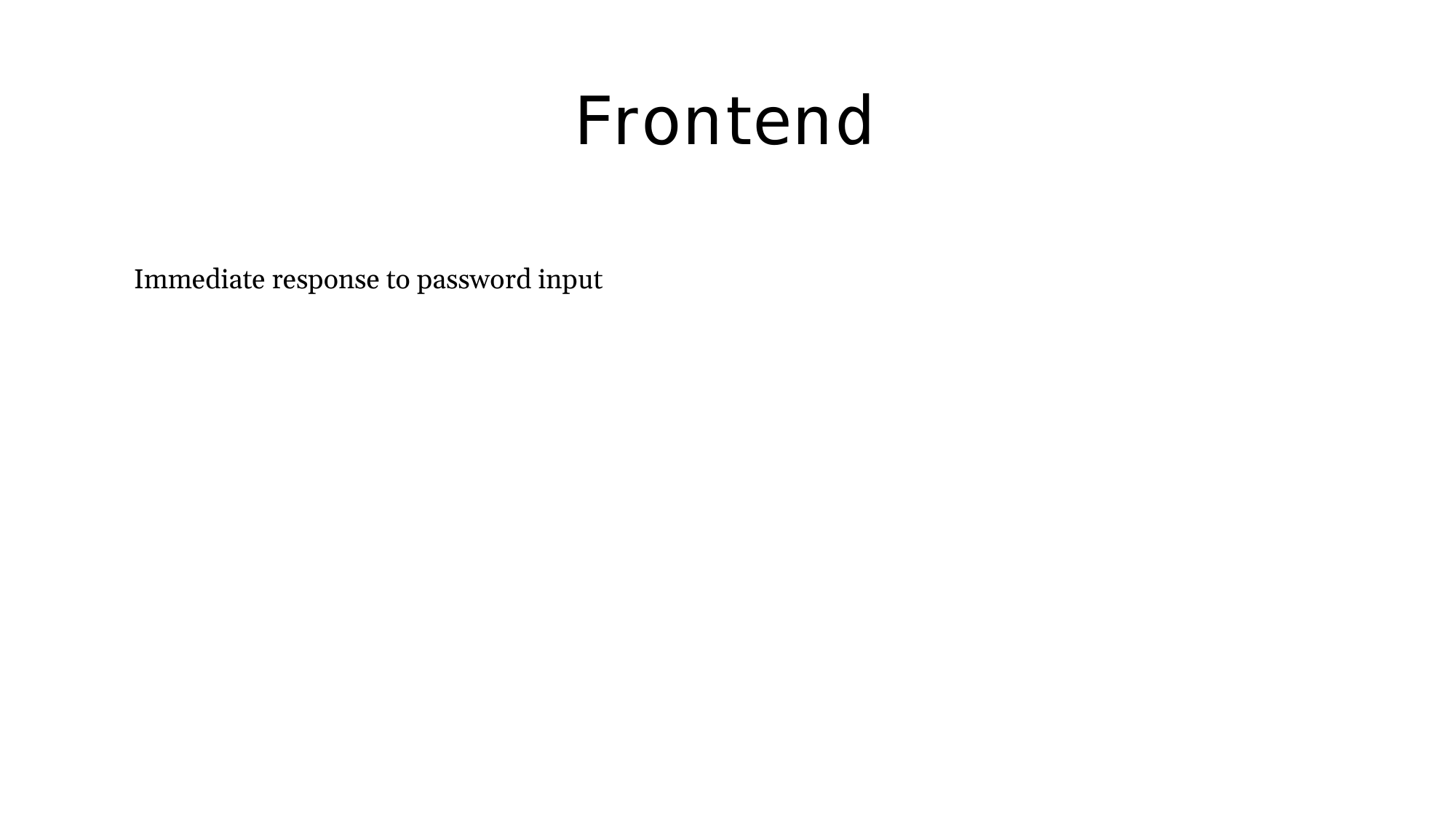

# Frontend
Immediate response to password input